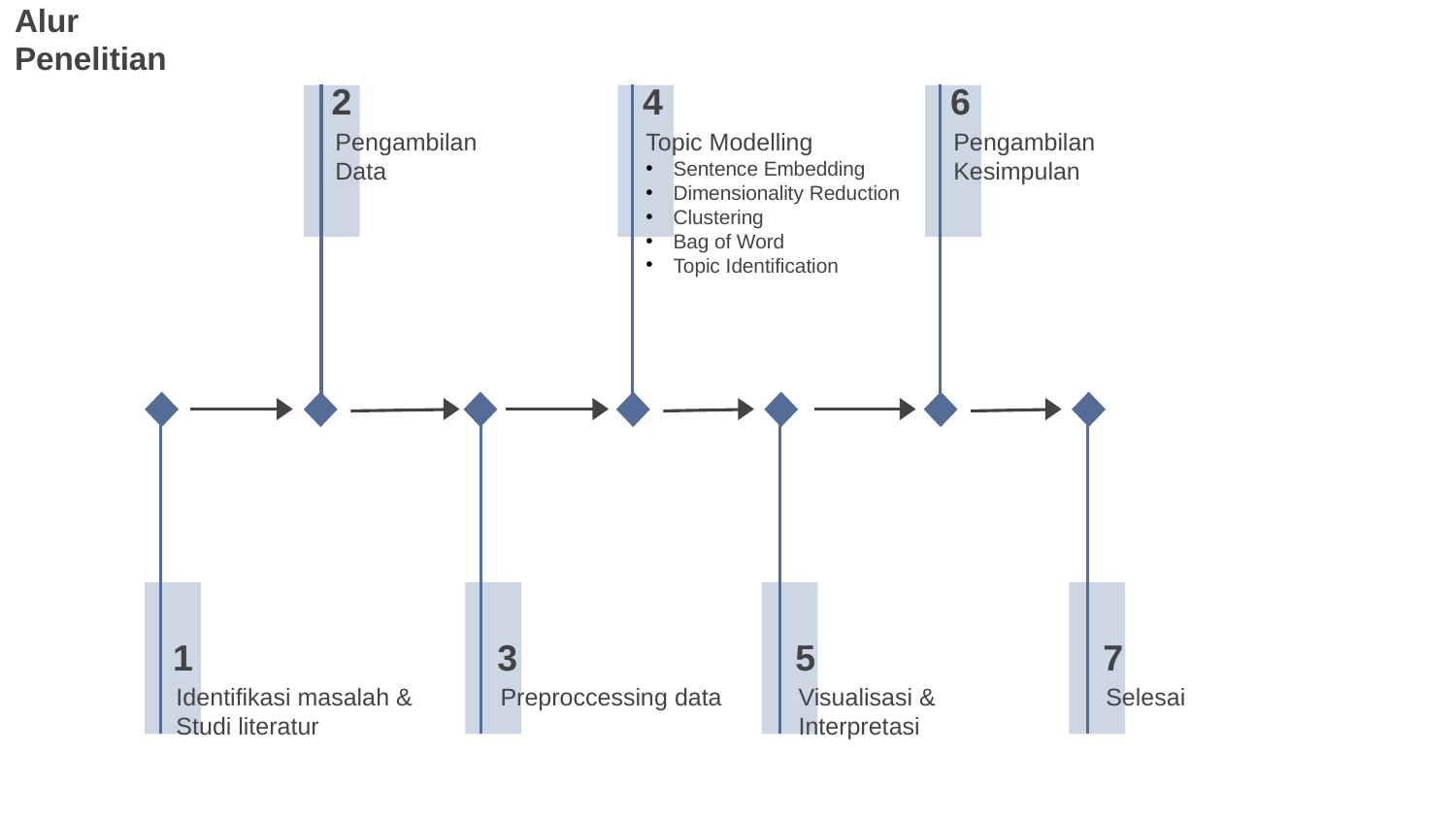

Alur
Penelitian
2
4
6

Pengambilan
Data
Topic Modelling
Sentence Embedding
Dimensionality Reduction
Clustering
Bag of Word
Topic Identification
Pengambilan
Kesimpulan

1
3
5
7
Identifikasi masalah &
Studi literatur
Preproccessing data
Visualisasi &
Interpretasi
Selesai